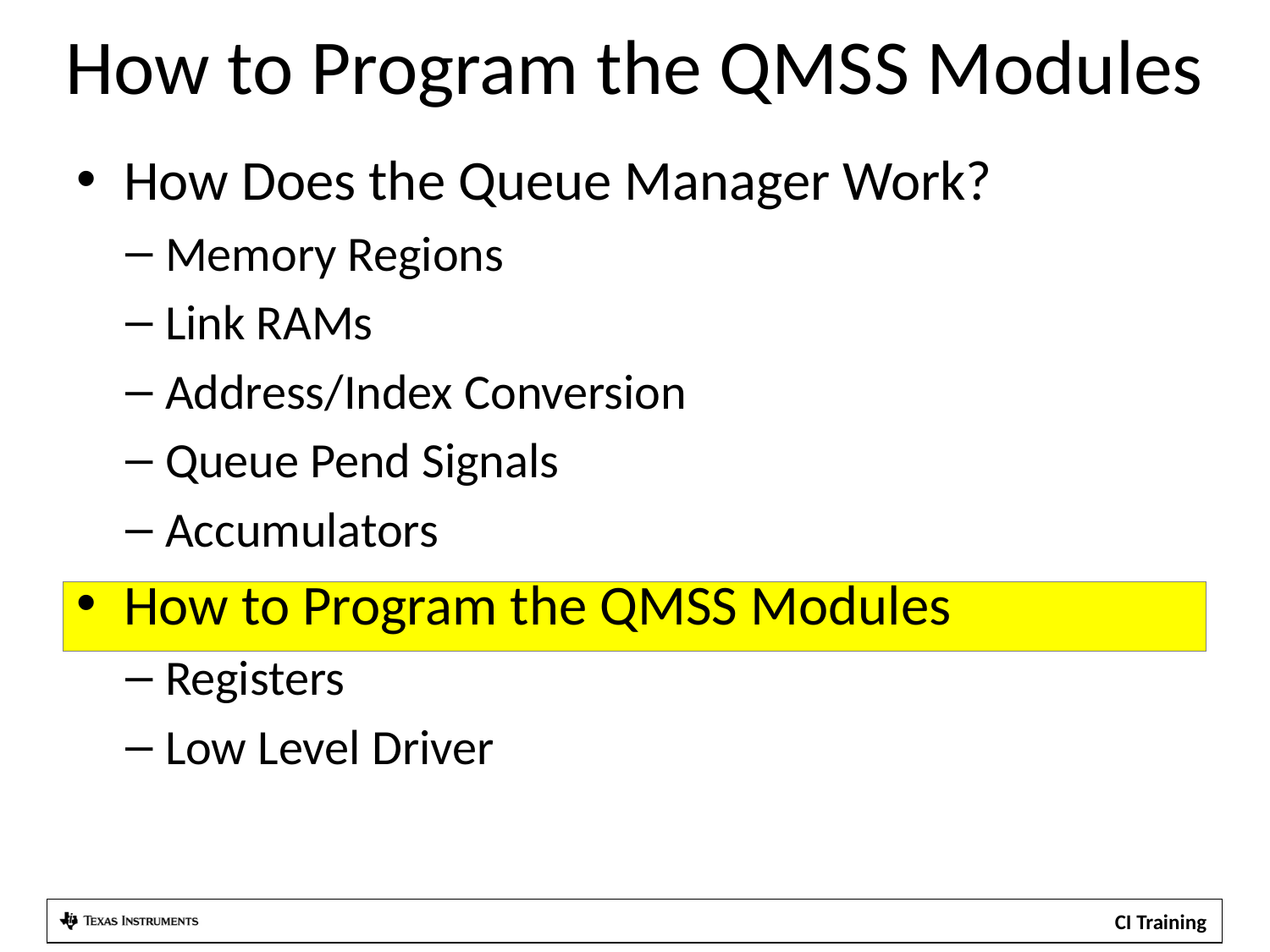

# How to Program the QMSS Modules
How Does the Queue Manager Work?
Memory Regions
Link RAMs
Address/Index Conversion
Queue Pend Signals
Accumulators
How to Program the QMSS Modules
Registers
Low Level Driver